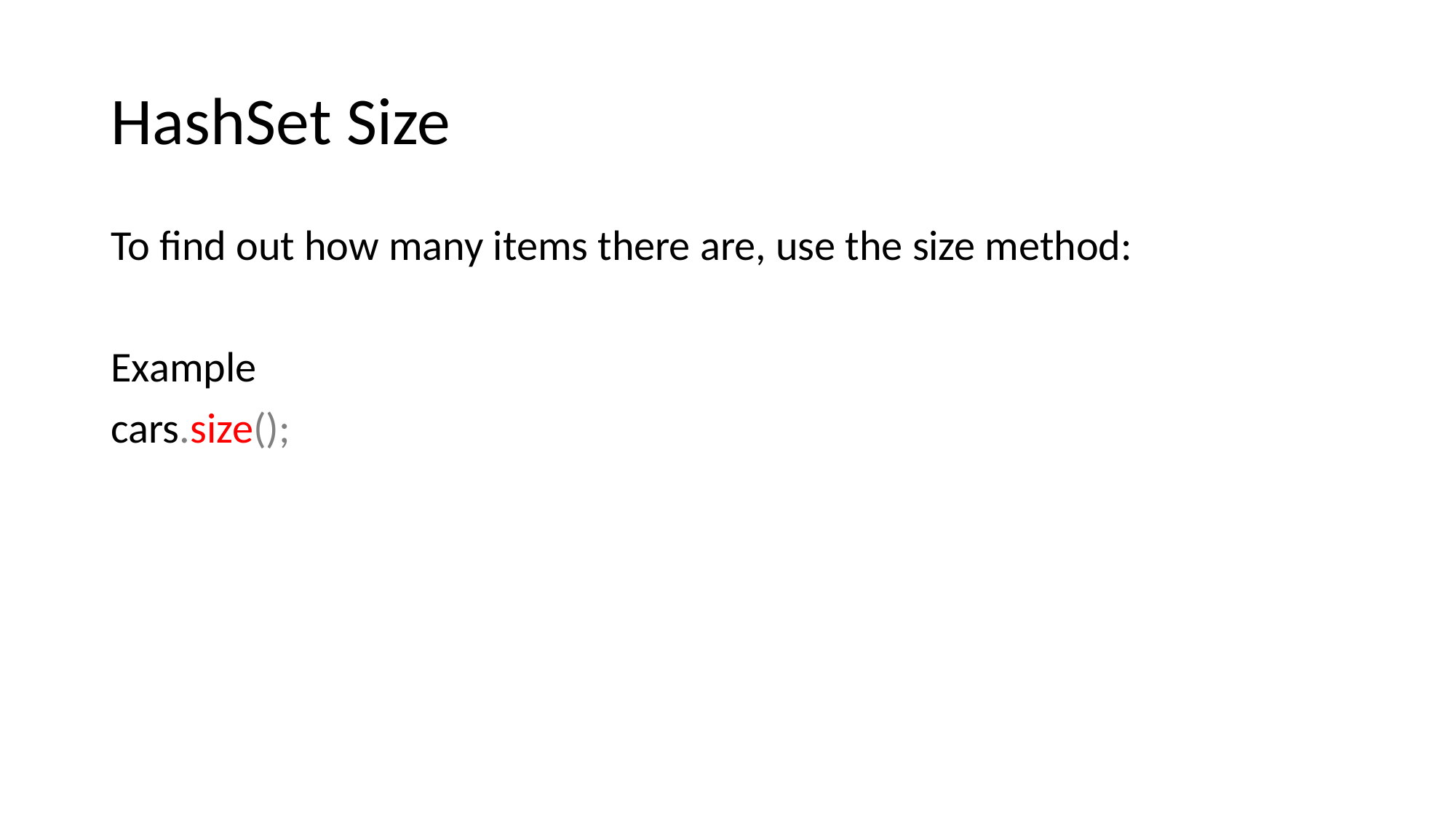

# HashSet Size
To find out how many items there are, use the size method:

Example
cars.size();